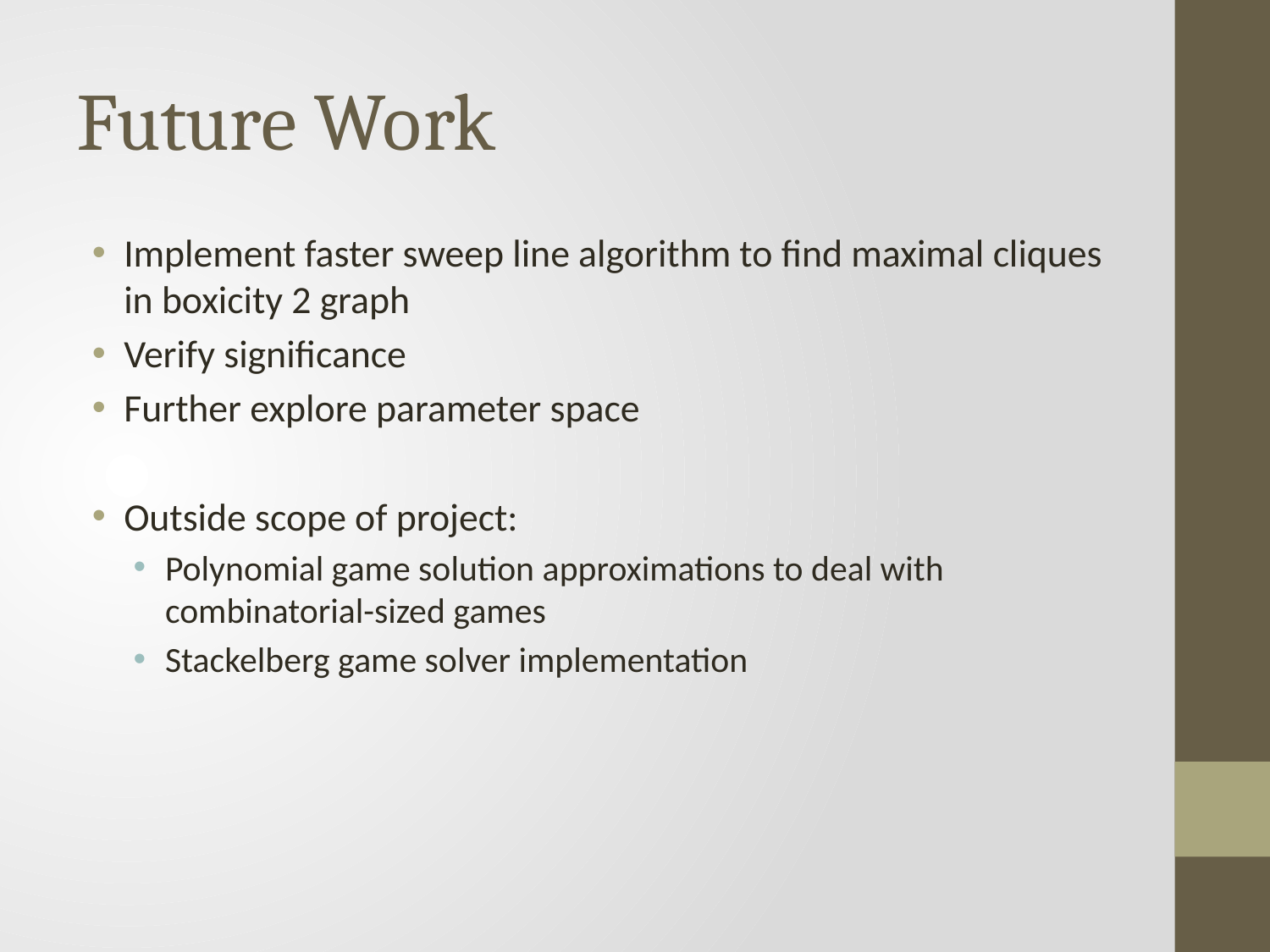

# Future Work
Implement faster sweep line algorithm to find maximal cliques in boxicity 2 graph
Verify significance
Further explore parameter space

Outside scope of project:
Polynomial game solution approximations to deal with combinatorial-sized games
Stackelberg game solver implementation